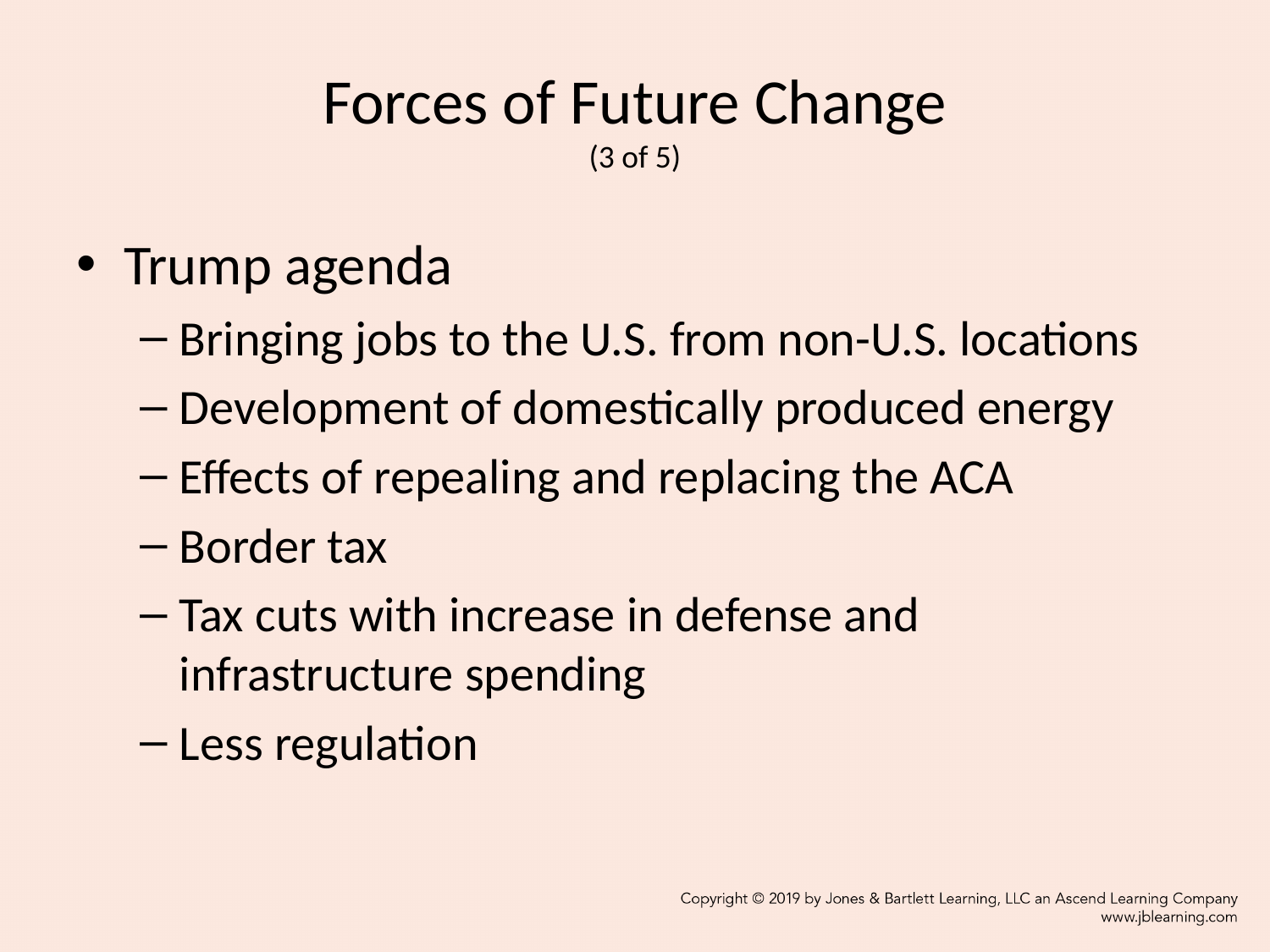

# Forces of Future Change (3 of 5)
Trump agenda
Bringing jobs to the U.S. from non-U.S. locations
Development of domestically produced energy
Effects of repealing and replacing the ACA
Border tax
Tax cuts with increase in defense and infrastructure spending
Less regulation